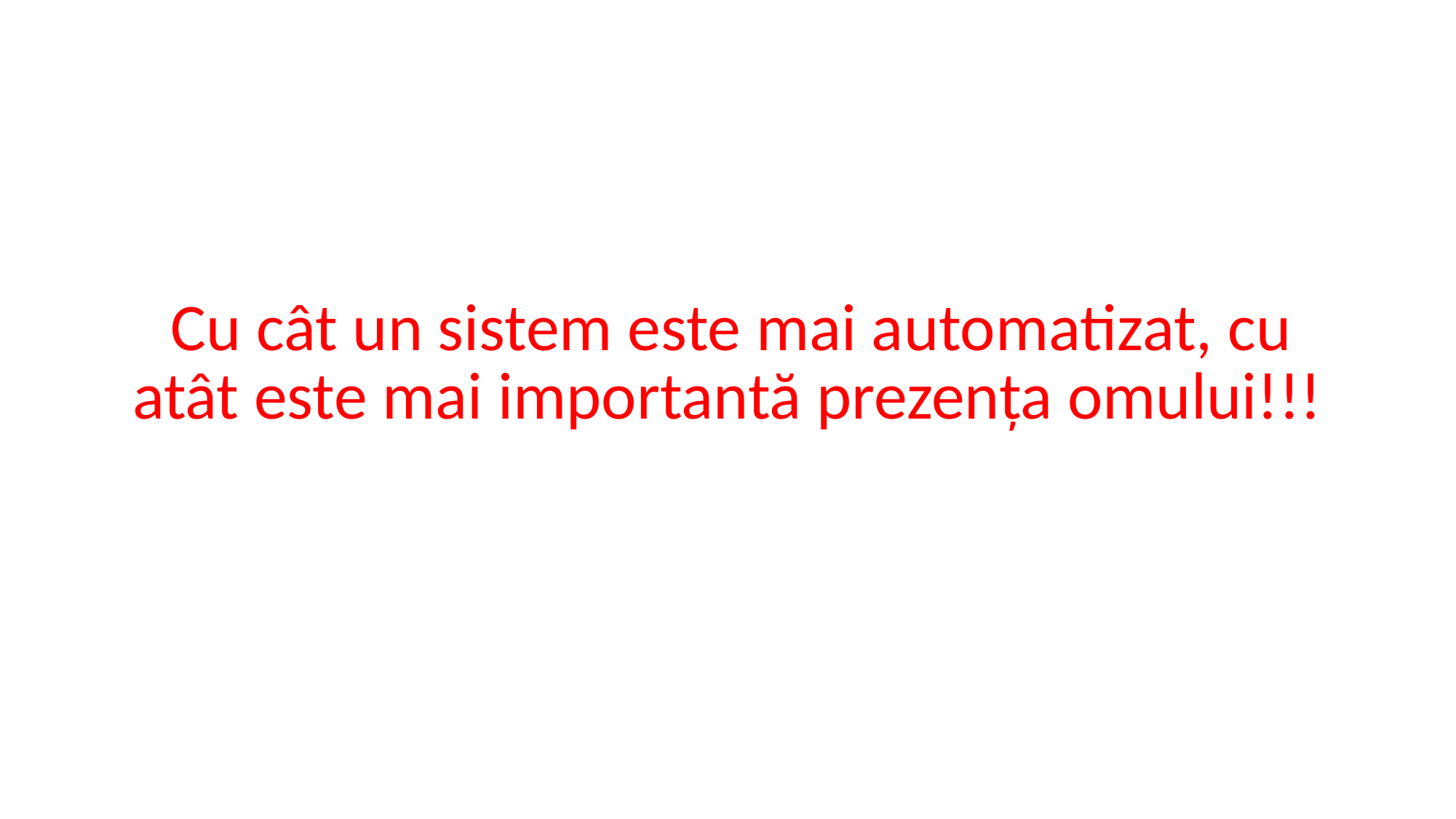

#
Cu cât un sistem este mai automatizat, cu atât este mai importantă prezența omului!!!